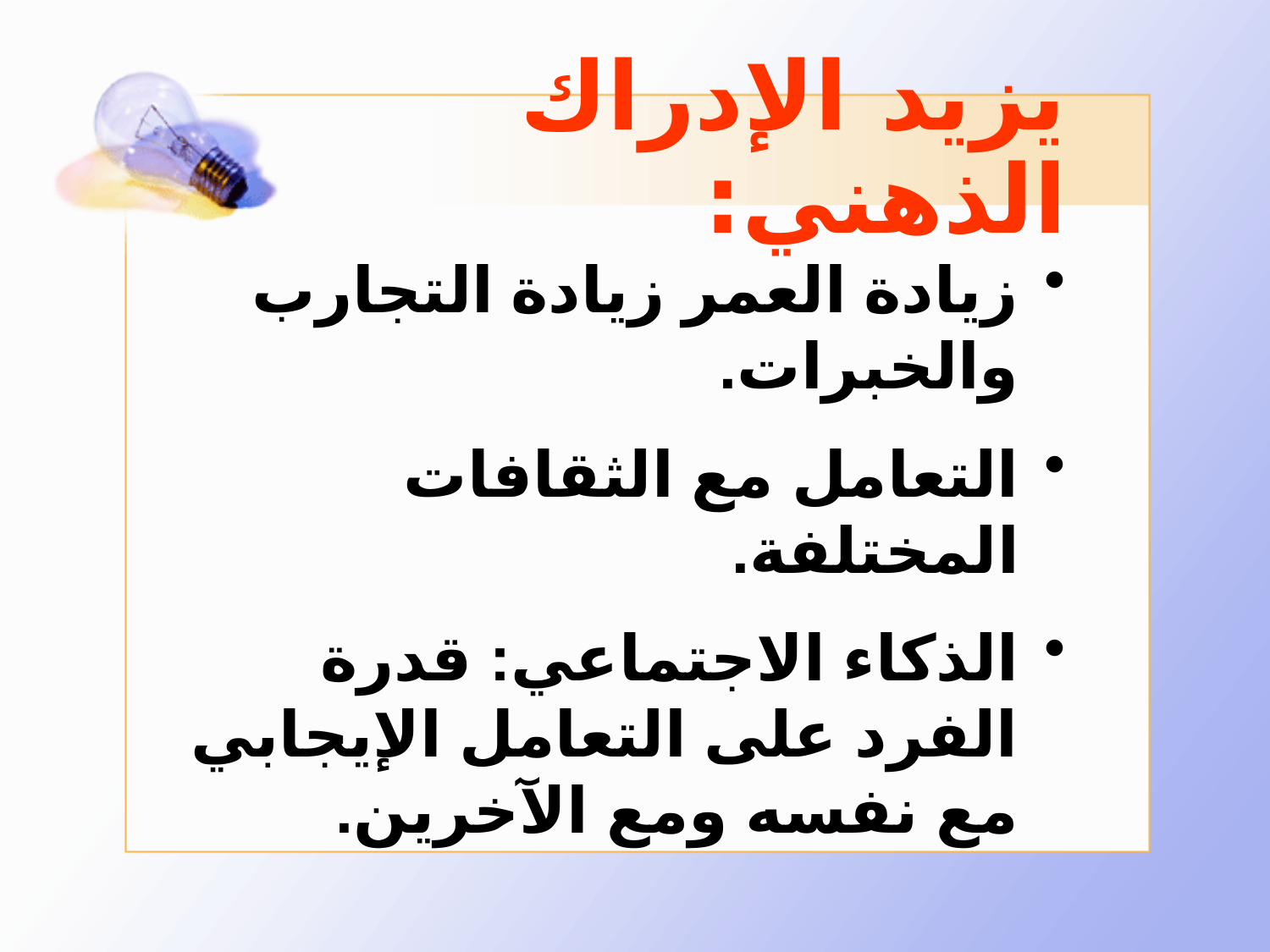

# يزيد الإدراك الذهني:
زيادة العمر زيادة التجارب والخبرات.
التعامل مع الثقافات المختلفة.
الذكاء الاجتماعي: قدرة الفرد على التعامل الإيجابي مع نفسه ومع الآخرين.